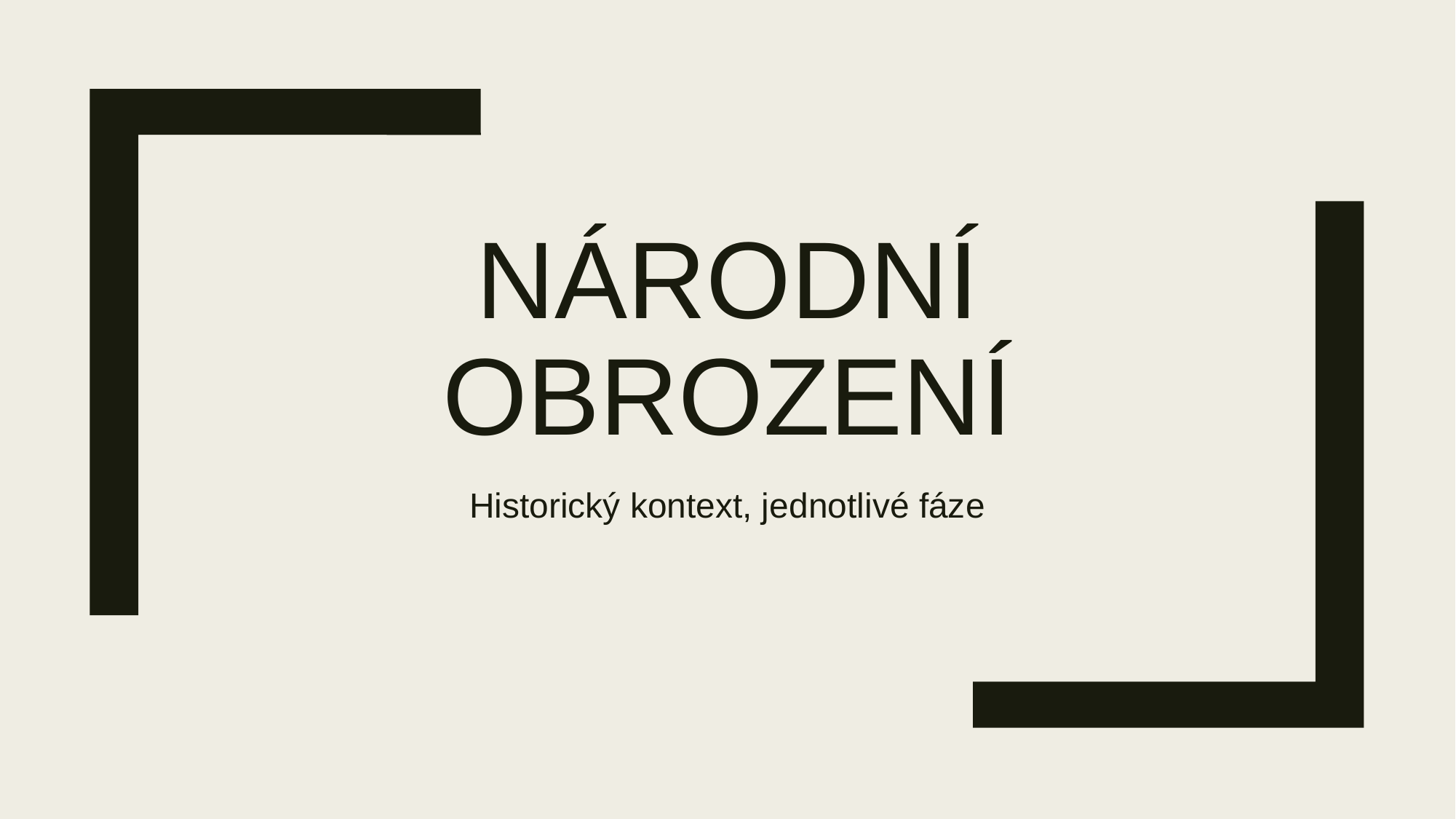

# Národní obrození
Historický kontext, jednotlivé fáze